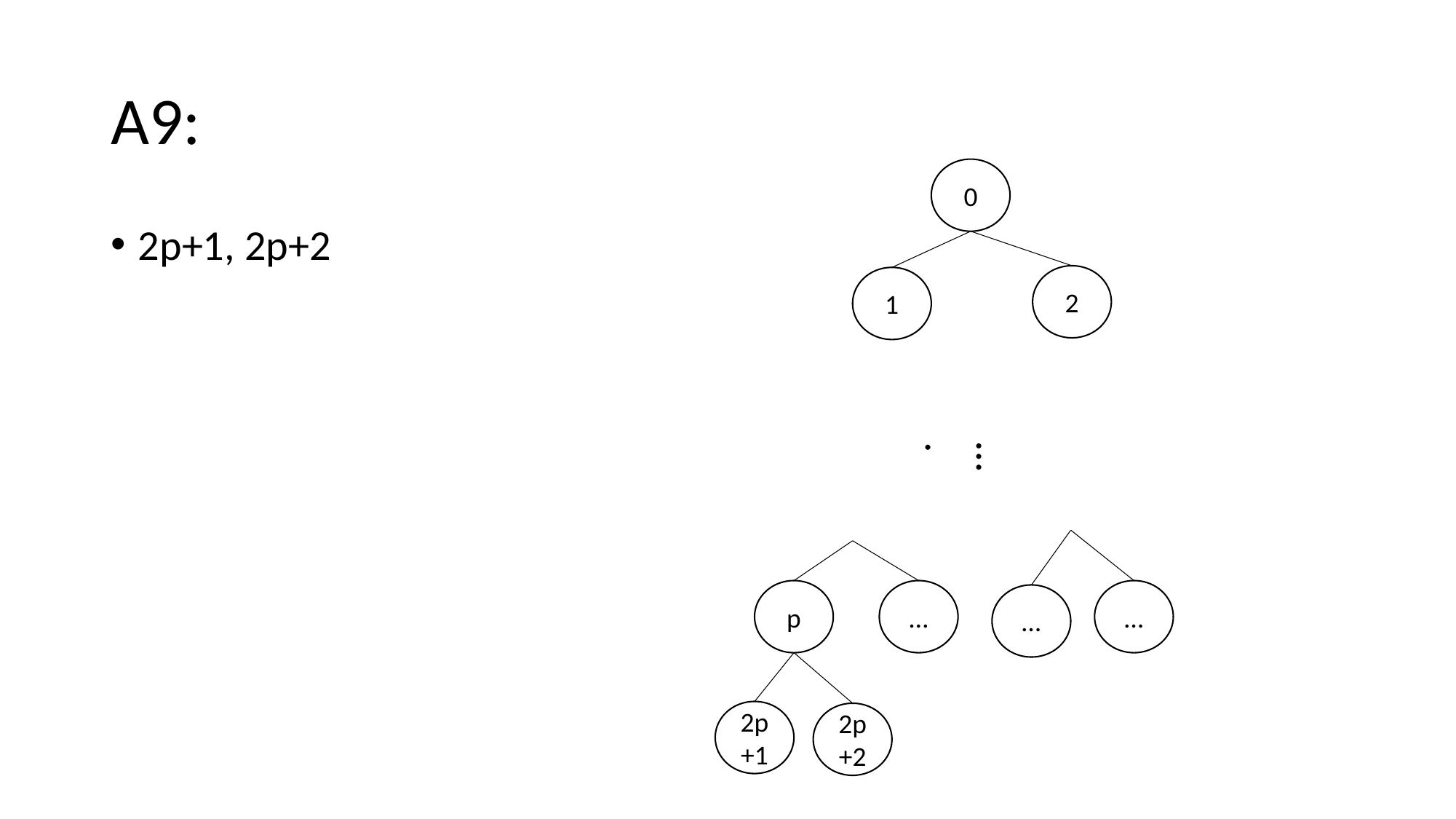

# A9:
0
2p+1, 2p+2
2
1
….
p
…
…
…
2p+1
2p+2